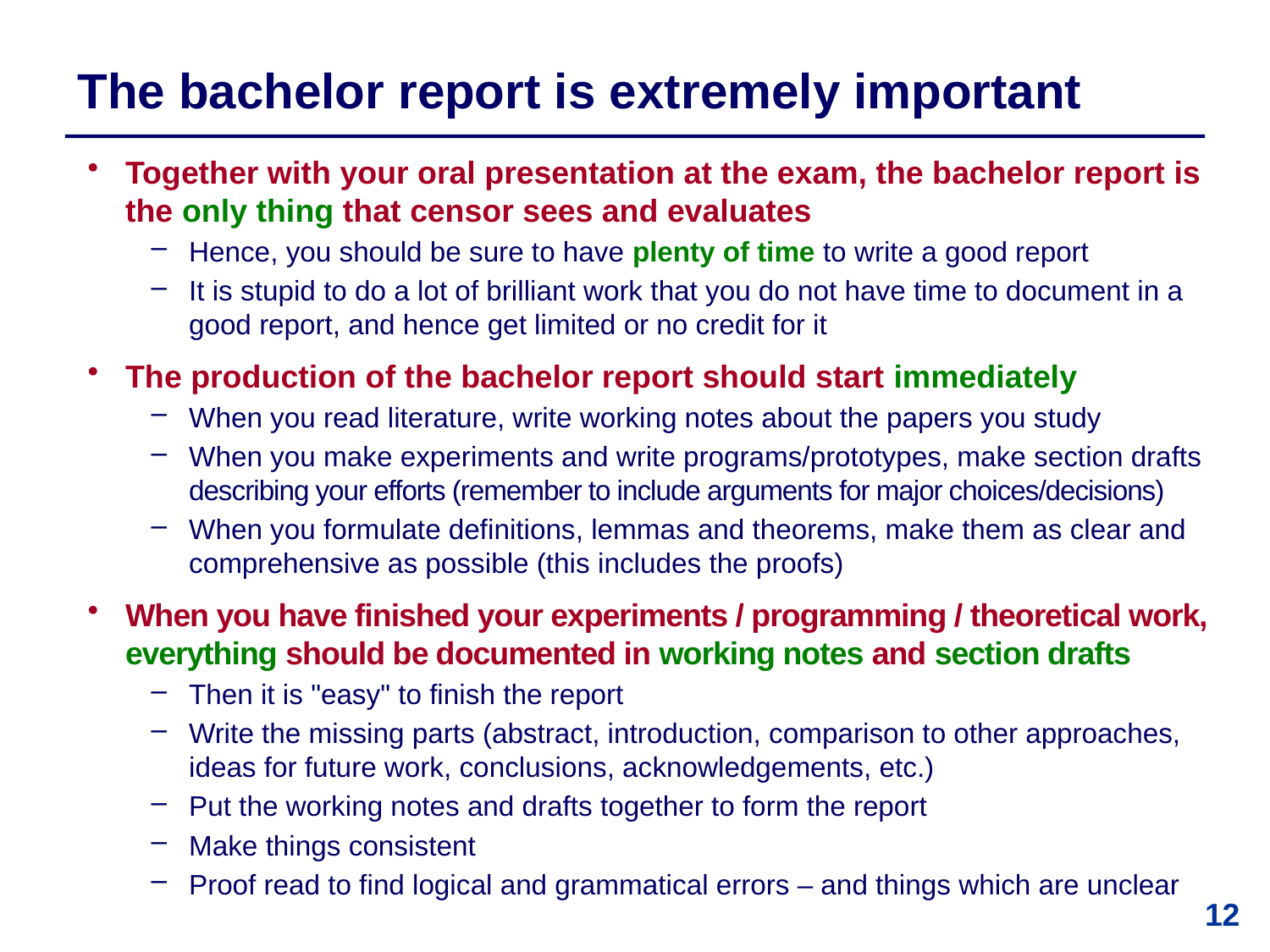

# The bachelor report is extremely important
Together with your oral presentation at the exam, the bachelor report is the only thing that censor sees and evaluates
Hence, you should be sure to have plenty of time to write a good report
It is stupid to do a lot of brilliant work that you do not have time to document in a good report, and hence get limited or no credit for it
The production of the bachelor report should start immediately
When you read literature, write working notes about the papers you study
When you make experiments and write programs/prototypes, make section drafts describing your efforts (remember to include arguments for major choices/decisions)
When you formulate definitions, lemmas and theorems, make them as clear and comprehensive as possible (this includes the proofs)
When you have finished your experiments / programming / theoretical work, everything should be documented in working notes and section drafts
Then it is "easy" to finish the report
Write the missing parts (abstract, introduction, comparison to other approaches, ideas for future work, conclusions, acknowledgements, etc.)
Put the working notes and drafts together to form the report
Make things consistent
Proof read to find logical and grammatical errors – and things which are unclear
12